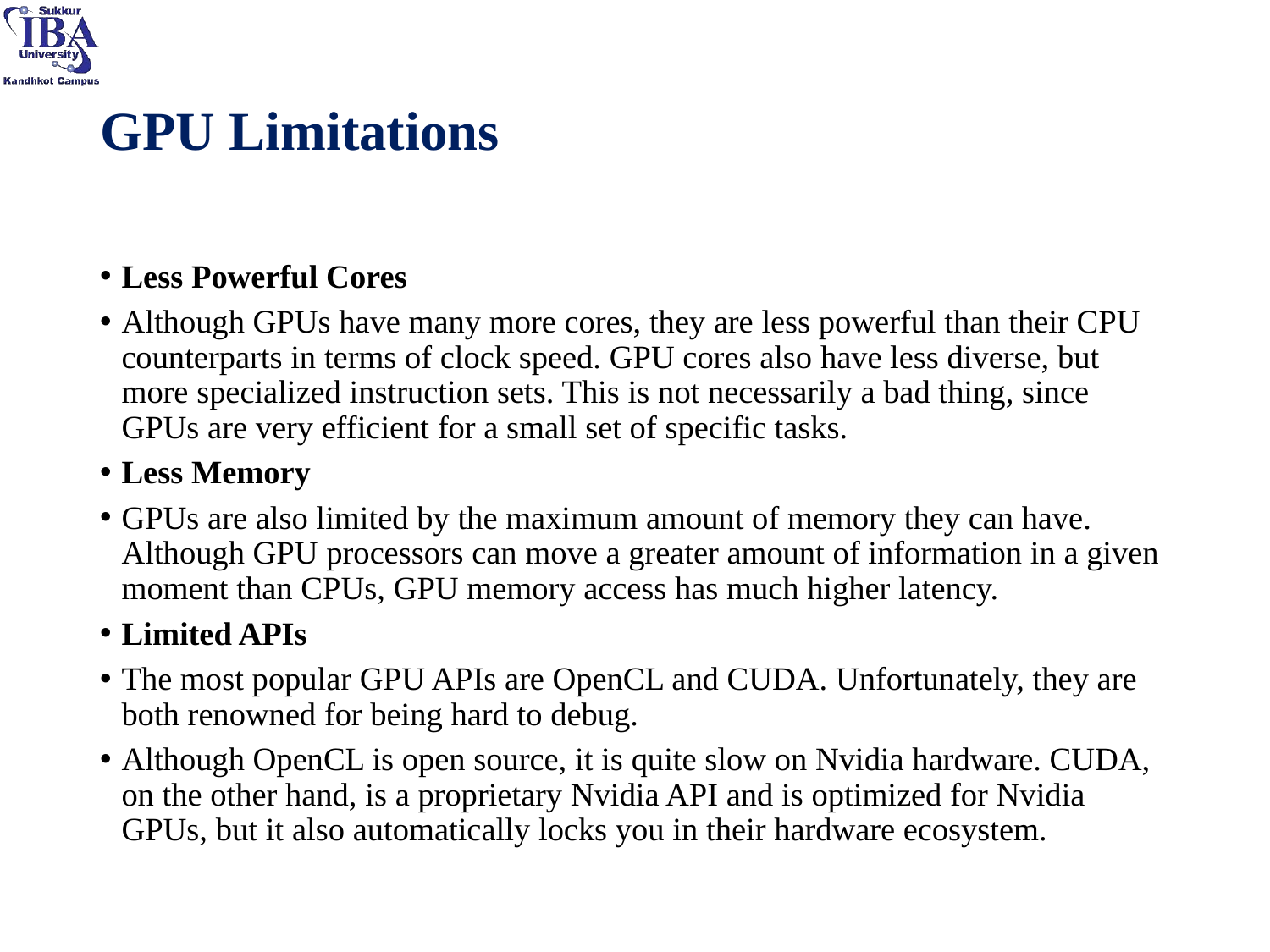

# GPU Limitations
Less Powerful Cores
Although GPUs have many more cores, they are less powerful than their CPU counterparts in terms of clock speed. GPU cores also have less diverse, but more specialized instruction sets. This is not necessarily a bad thing, since GPUs are very efficient for a small set of specific tasks.
Less Memory
GPUs are also limited by the maximum amount of memory they can have. Although GPU processors can move a greater amount of information in a given moment than CPUs, GPU memory access has much higher latency.
Limited APIs
The most popular GPU APIs are OpenCL and CUDA. Unfortunately, they are both renowned for being hard to debug.
Although OpenCL is open source, it is quite slow on Nvidia hardware. CUDA, on the other hand, is a proprietary Nvidia API and is optimized for Nvidia GPUs, but it also automatically locks you in their hardware ecosystem.